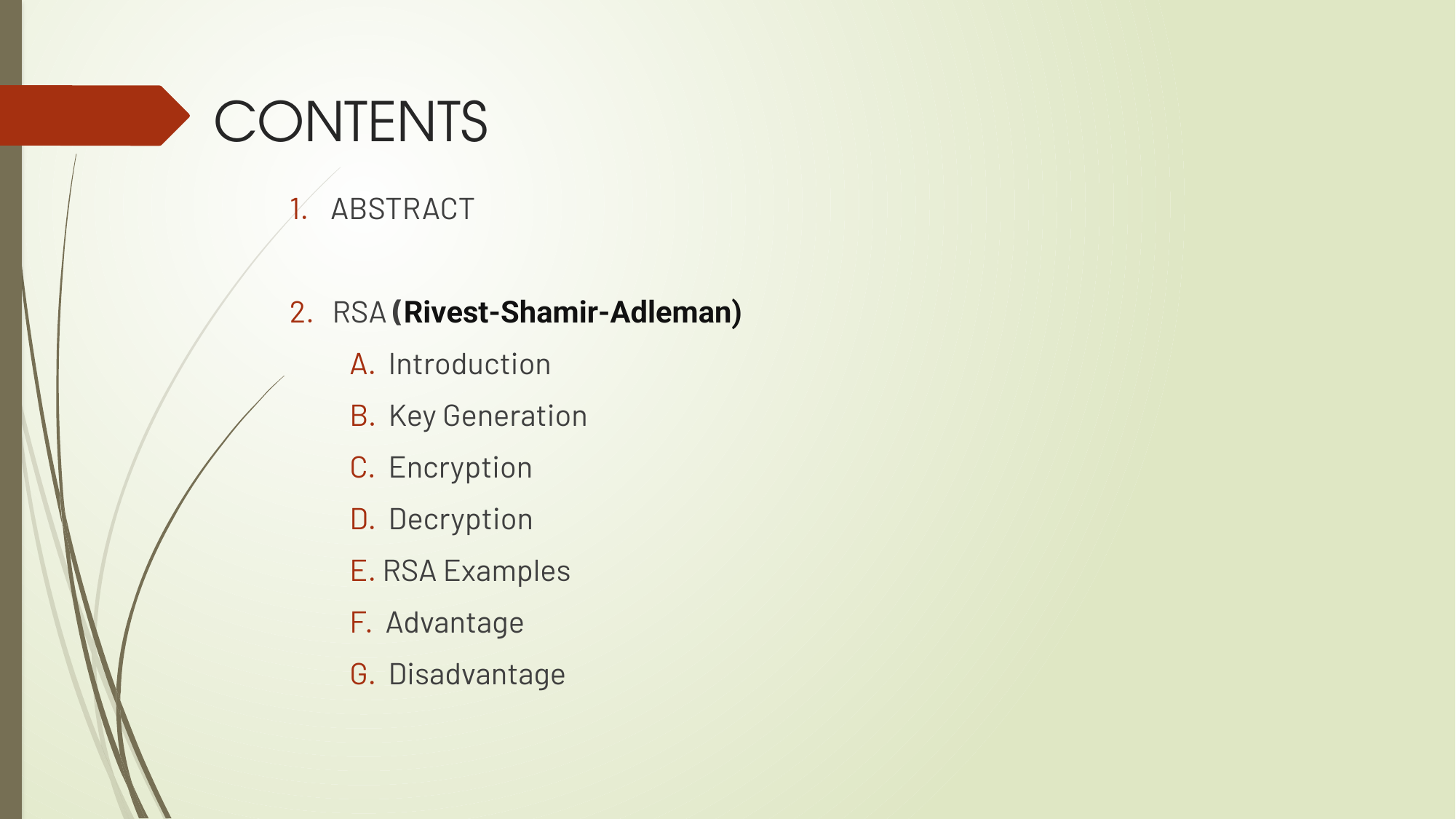

# CONTENTS
ABSTRACT

2.   RSA (Rivest-Shamir-Adleman)
          A.  Introduction
          B.  Key Generation
          C.  Encryption
          D.  Decryption
          E. RSA Examples
          F.  Advantage
          G.  Disadvantage